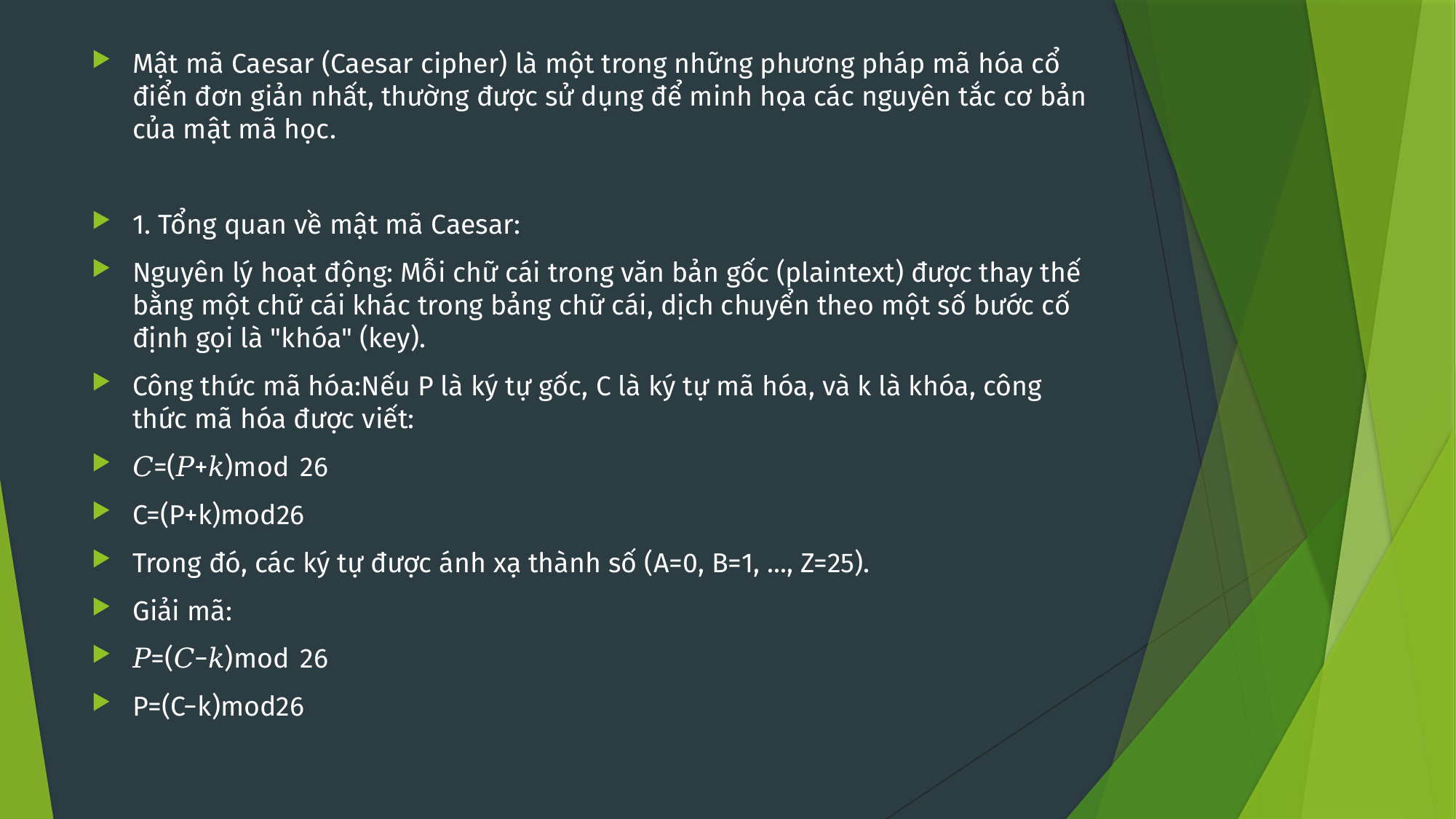

Mật mã Caesar (Caesar cipher) là một trong những phương pháp mã hóa cổ điển đơn giản nhất, thường được sử dụng để minh họa các nguyên tắc cơ bản của mật mã học.

1. Tổng quan về mật mã Caesar:
Nguyên lý hoạt động: Mỗi chữ cái trong văn bản gốc (plaintext) được thay thế bằng một chữ cái khác trong bảng chữ cái, dịch chuyển theo một số bước cố định gọi là "khóa" (key).
Công thức mã hóa:Nếu P là ký tự gốc, C là ký tự mã hóa, và k là khóa, công thức mã hóa được viết:
𝐶=(𝑃+𝑘)mod  26
C=(P+k)mod26
Trong đó, các ký tự được ánh xạ thành số (A=0, B=1, ..., Z=25).
Giải mã:
𝑃=(𝐶−𝑘)mod  26
P=(C−k)mod26